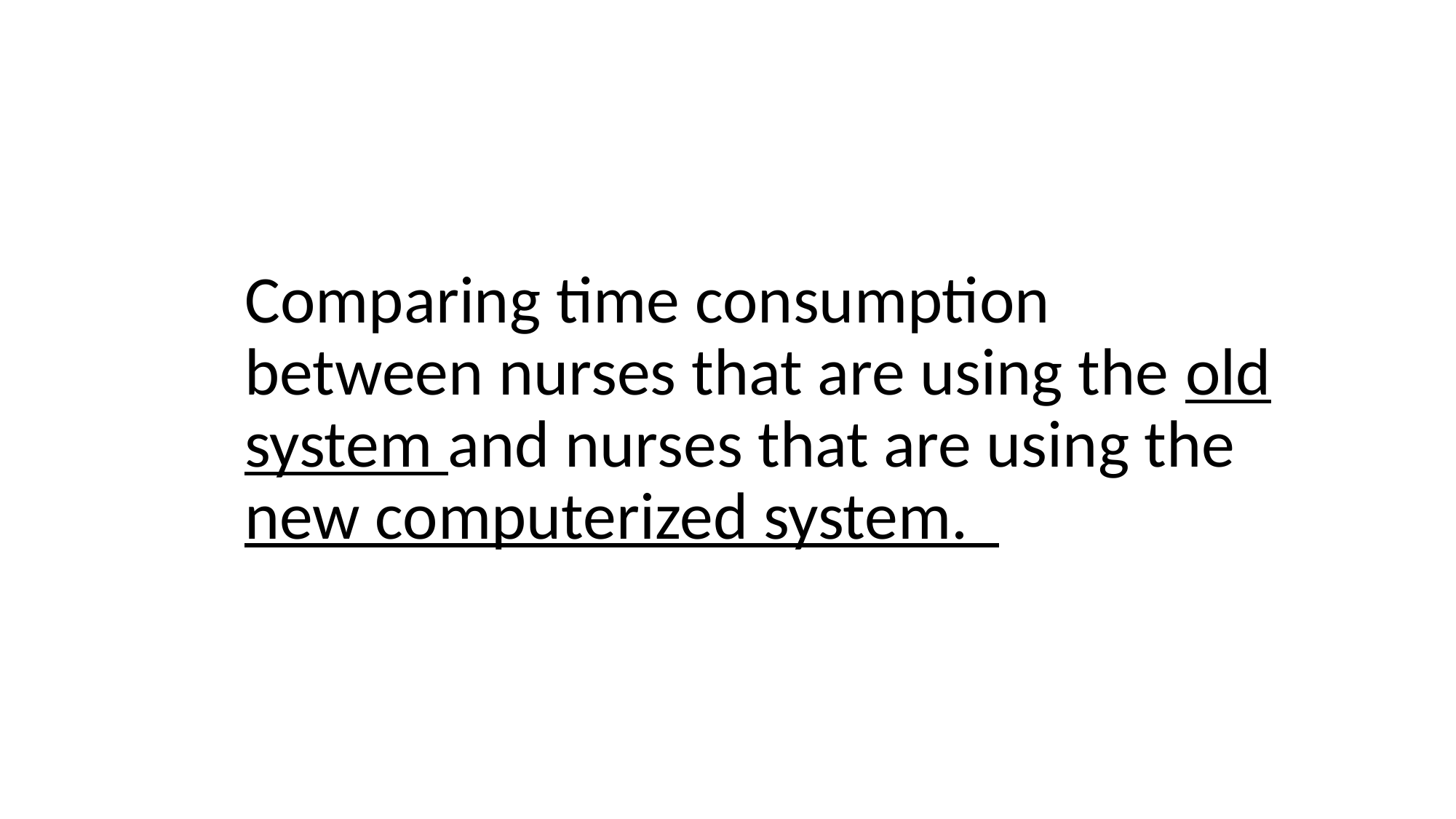

# Comparing time consumption between nurses that are using the old system and nurses that are using the new computerized system.